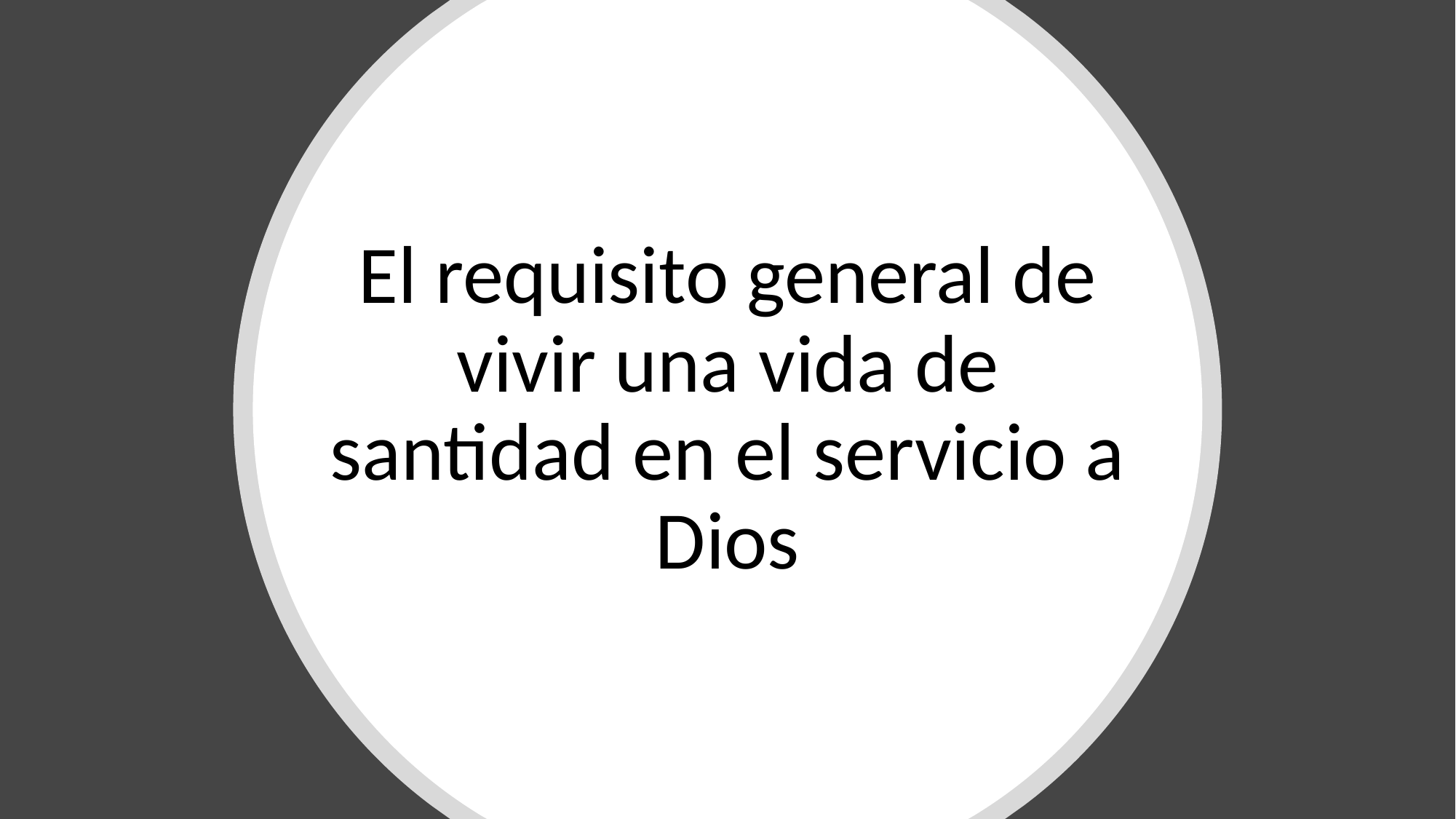

El requisito general de vivir una vida de santidad en el servicio a Dios